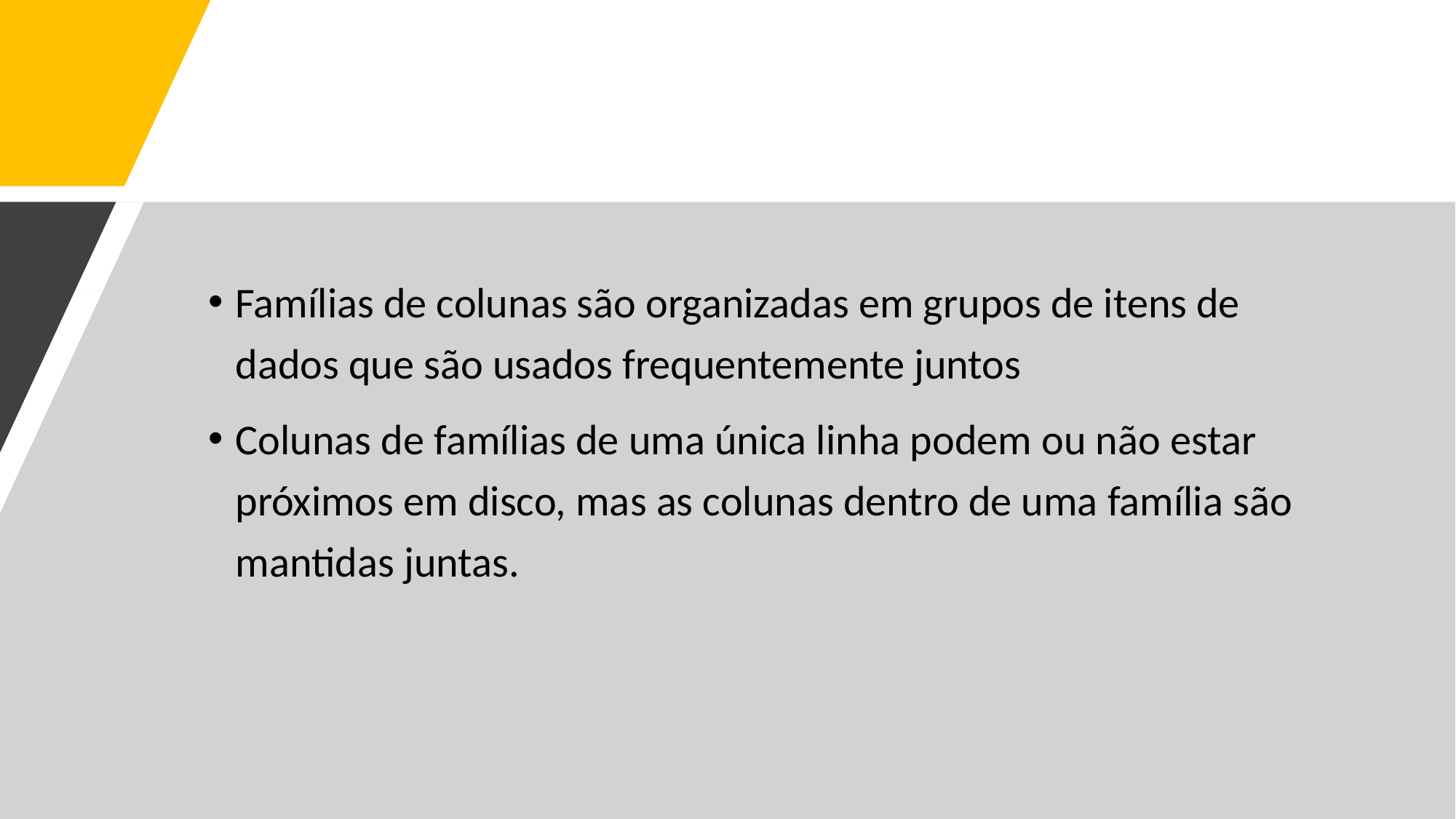

#

Famílias de colunas são organizadas em grupos de itens de dados que são usados frequentemente juntos
Colunas de famílias de uma única linha podem ou não estar próximos em disco, mas as colunas dentro de uma família são mantidas juntas.